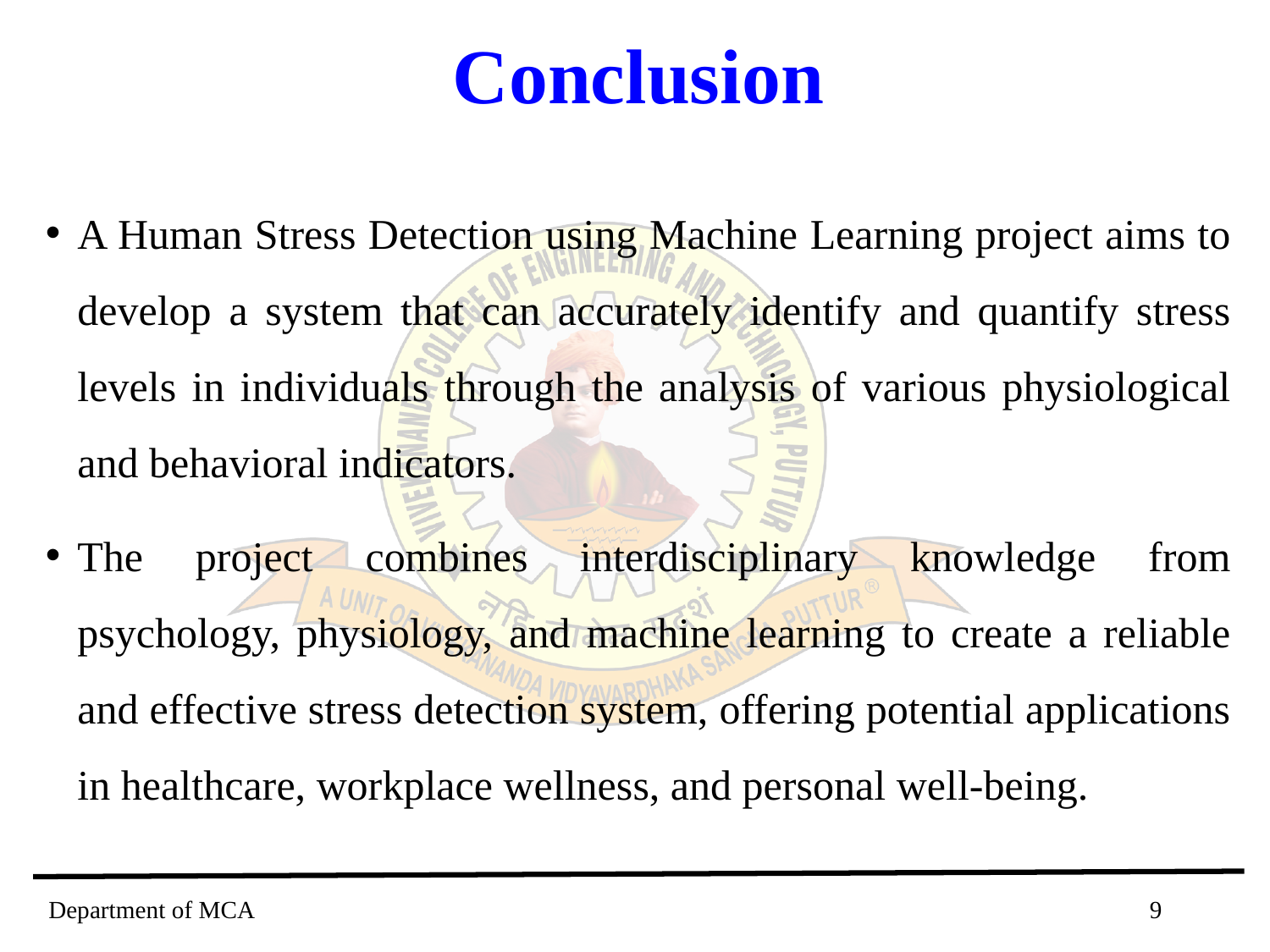

# Conclusion
A Human Stress Detection using Machine Learning project aims to develop a system that can accurately identify and quantify stress levels in individuals through the analysis of various physiological and behavioral indicators.
The project combines interdisciplinary knowledge from psychology, physiology, and machine learning to create a reliable and effective stress detection system, offering potential applications in healthcare, workplace wellness, and personal well-being.

9